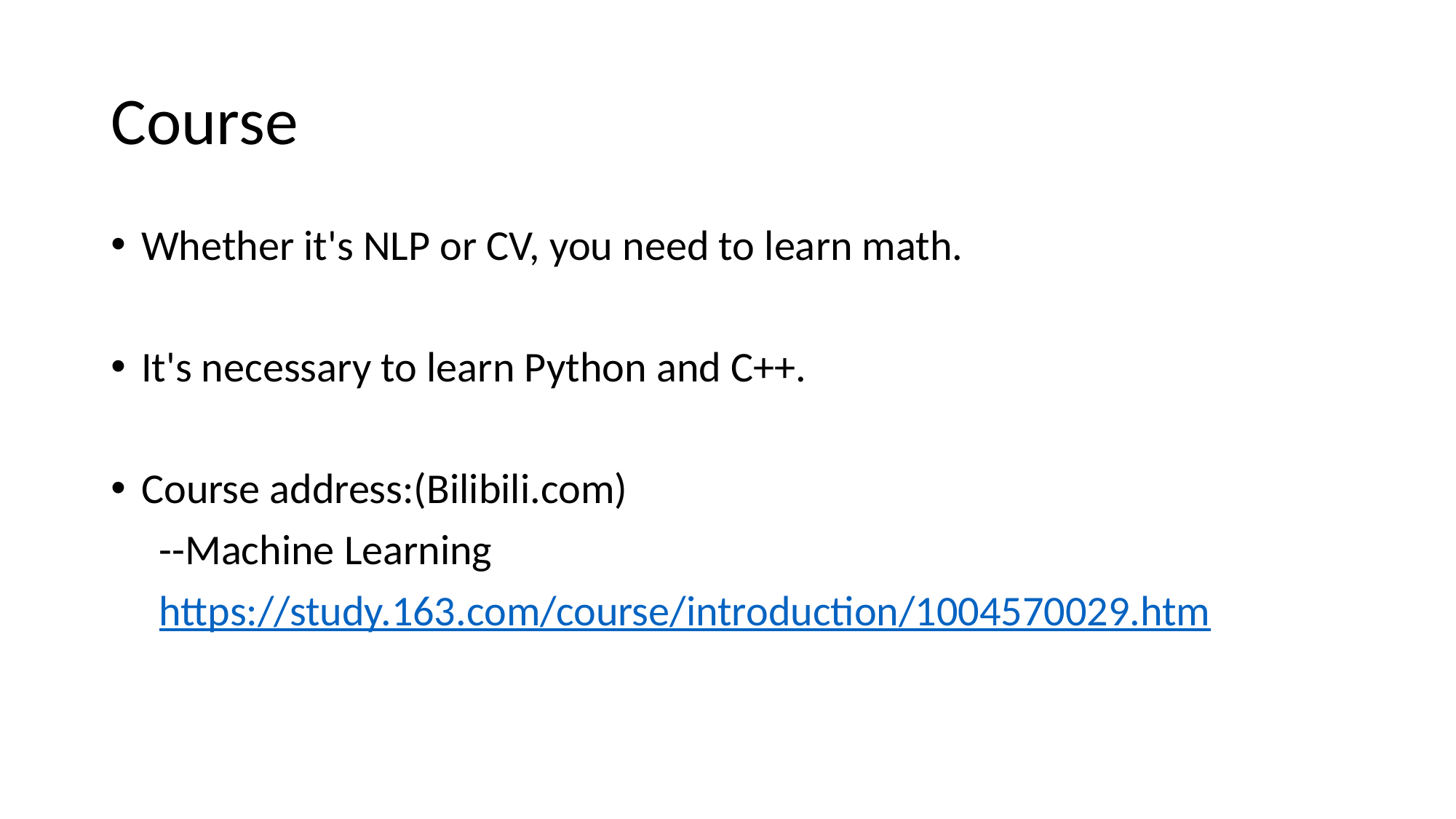

# Course
Whether it's NLP or CV, you need to learn math.

It's necessary to learn Python and C++.

Course address:(Bilibili.com)
     --Machine Learning
     https://study.163.com/course/introduction/1004570029.htm